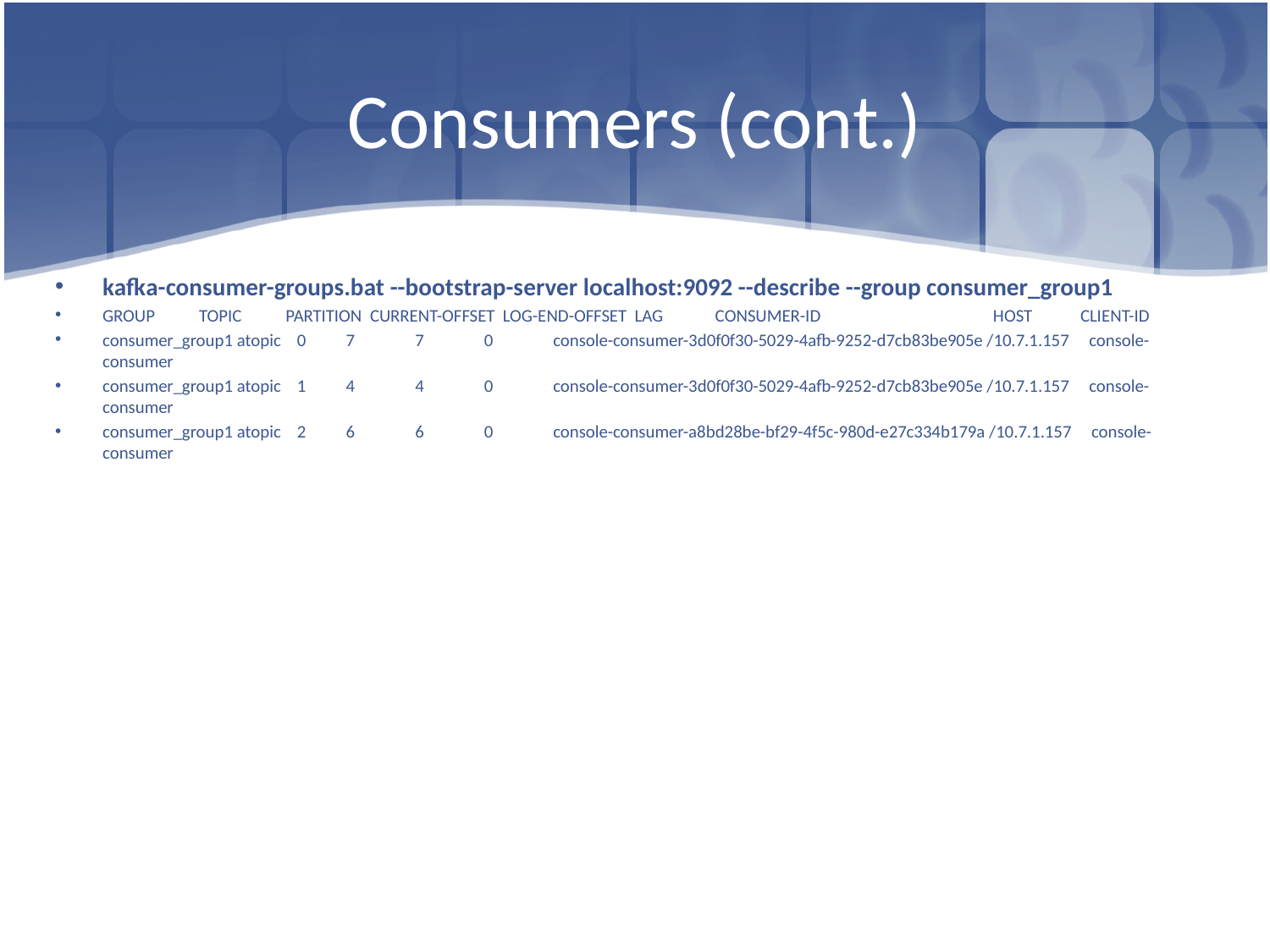

# Consumers (cont.)
kafka-consumer-groups.bat --bootstrap-server localhost:9092 --describe --group consumer_group1
GROUP           TOPIC           PARTITION  CURRENT-OFFSET  LOG-END-OFFSET  LAG             CONSUMER-ID                                           HOST            CLIENT-ID
consumer_group1 atopic    0          7               7               0               console-consumer-3d0f0f30-5029-4afb-9252-d7cb83be905e /10.7.1.157     console-consumer
consumer_group1 atopic    1          4               4               0               console-consumer-3d0f0f30-5029-4afb-9252-d7cb83be905e /10.7.1.157     console-consumer
consumer_group1 atopic    2          6               6               0               console-consumer-a8bd28be-bf29-4f5c-980d-e27c334b179a /10.7.1.157     console-consumer